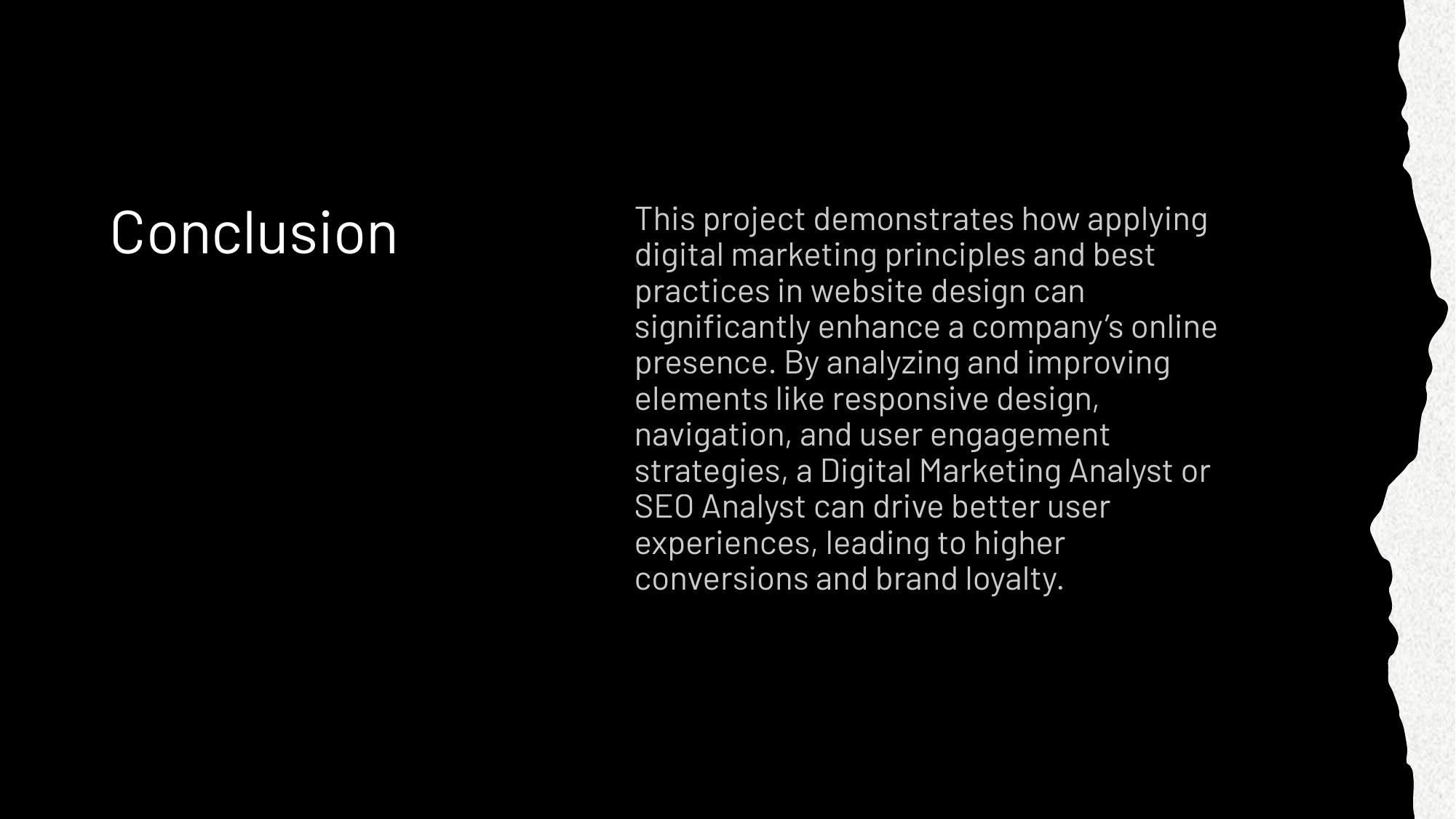

# Conclusion
This project demonstrates how applying digital marketing principles and best practices in website design can significantly enhance a company’s online presence. By analyzing and improving elements like responsive design, navigation, and user engagement strategies, a Digital Marketing Analyst or SEO Analyst can drive better user experiences, leading to higher conversions and brand loyalty.